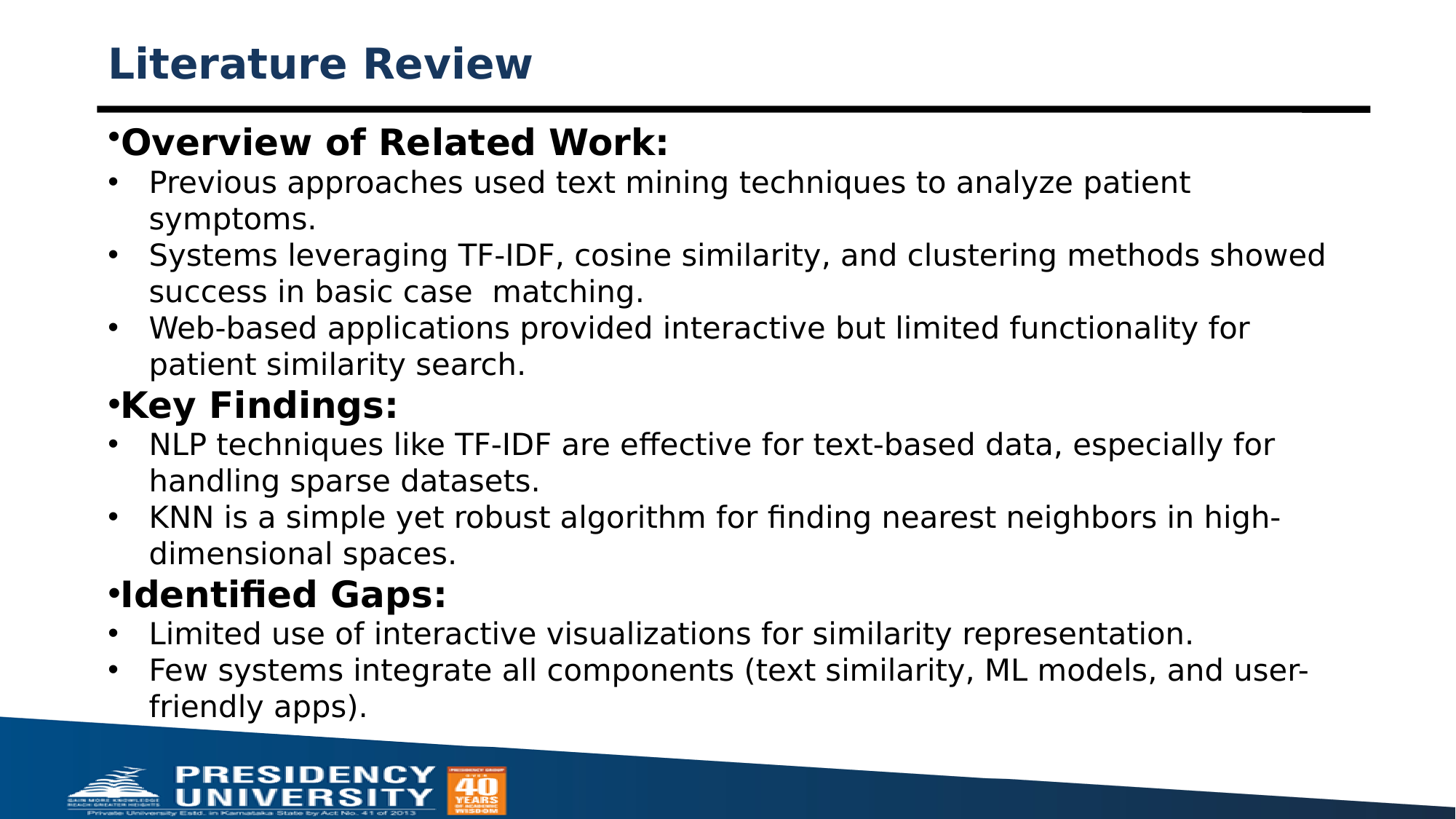

# Literature Review
Overview of Related Work:
Previous approaches used text mining techniques to analyze patient symptoms.
Systems leveraging TF-IDF, cosine similarity, and clustering methods showed success in basic case  matching.
Web-based applications provided interactive but limited functionality for patient similarity search.
Key Findings:
NLP techniques like TF-IDF are effective for text-based data, especially for handling sparse datasets.
KNN is a simple yet robust algorithm for finding nearest neighbors in high-dimensional spaces.
Identified Gaps:
Limited use of interactive visualizations for similarity representation.
Few systems integrate all components (text similarity, ML models, and user-friendly apps).